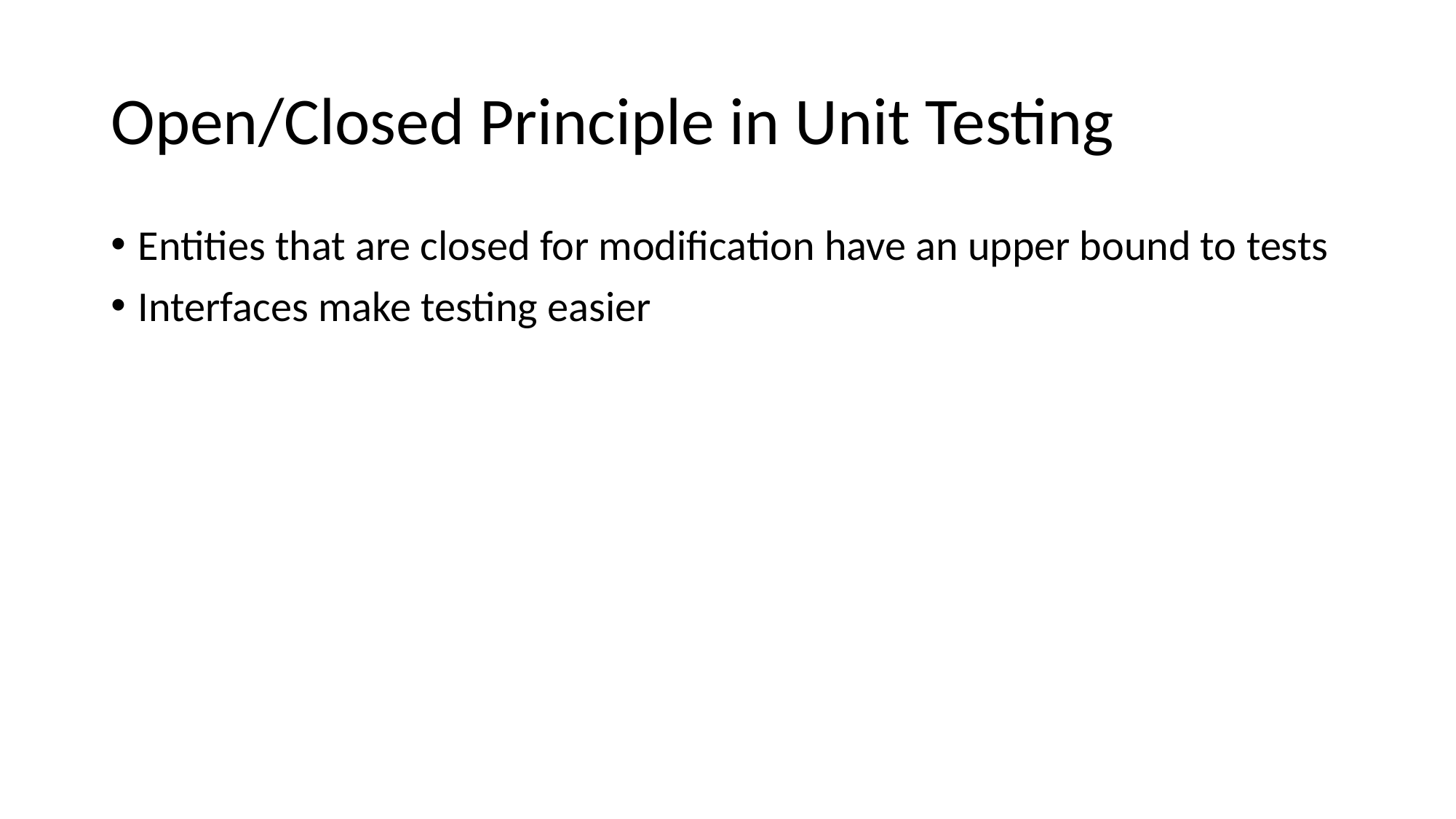

# Open/Closed Principle in Unit Testing
Entities that are closed for modification have an upper bound to tests
Interfaces make testing easier